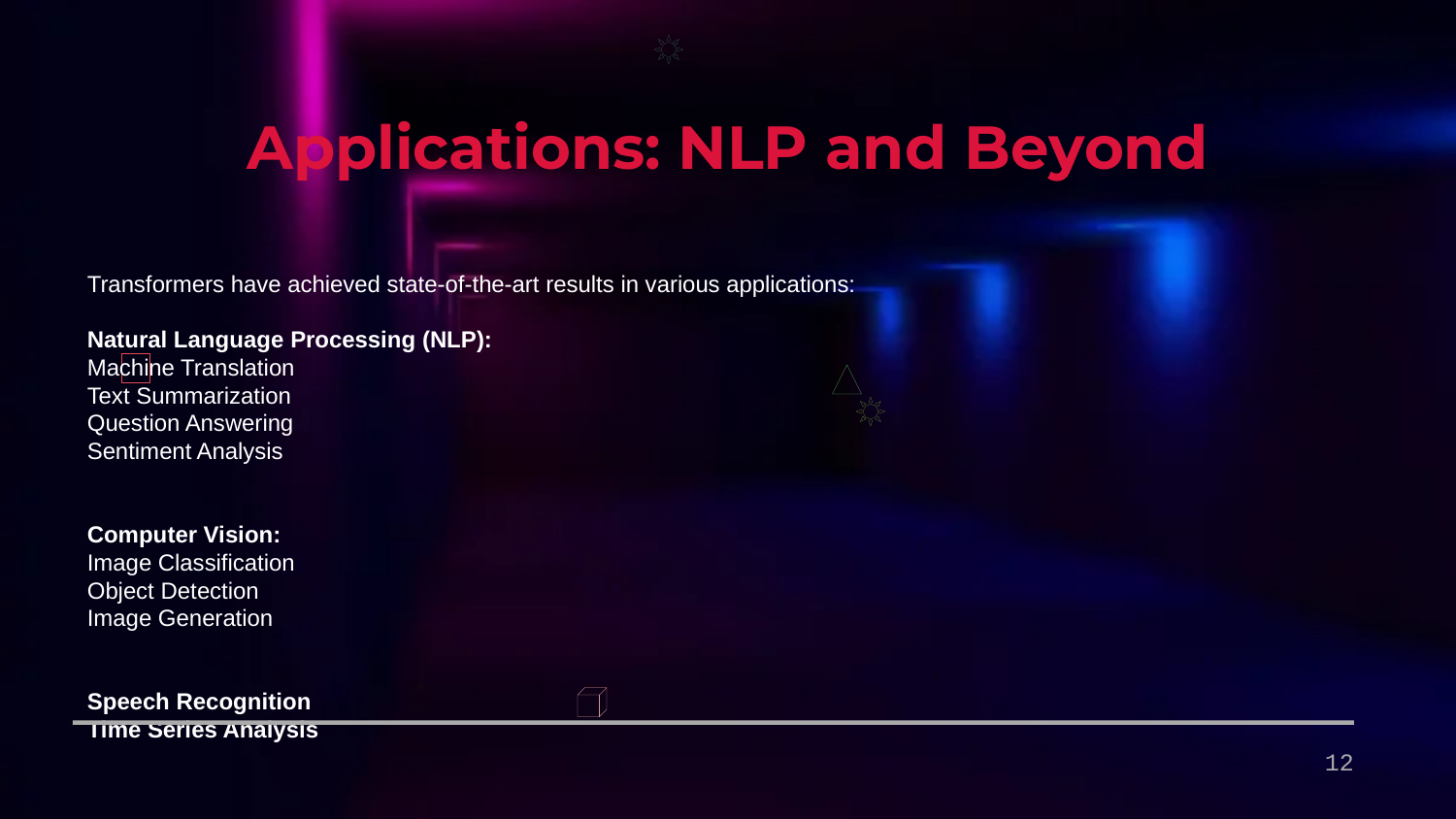

Applications: NLP and Beyond
Transformers have achieved state-of-the-art results in various applications:

Natural Language Processing (NLP):
Machine Translation
Text Summarization
Question Answering
Sentiment Analysis

Computer Vision:
Image Classification
Object Detection
Image Generation

Speech Recognition
Time Series Analysis

12